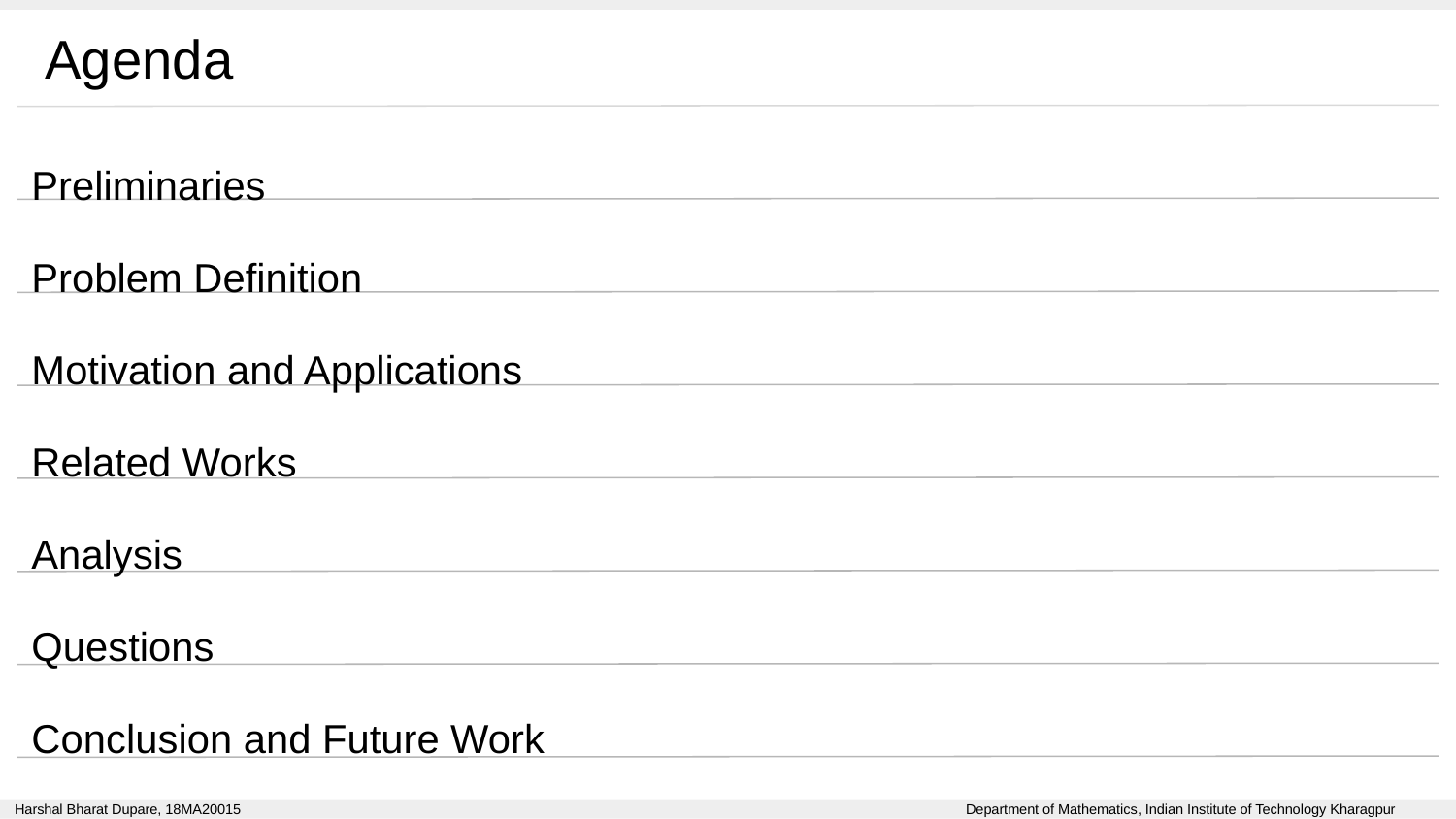

Agenda
Preliminaries
Problem Definition
Motivation and Applications
Related Works
Analysis
Questions
Conclusion and Future Work

Harshal Bharat Dupare, 18MA20015                                                                                                                                                                                           Department of Mathematics, Indian Institute of Technology Kharagpur